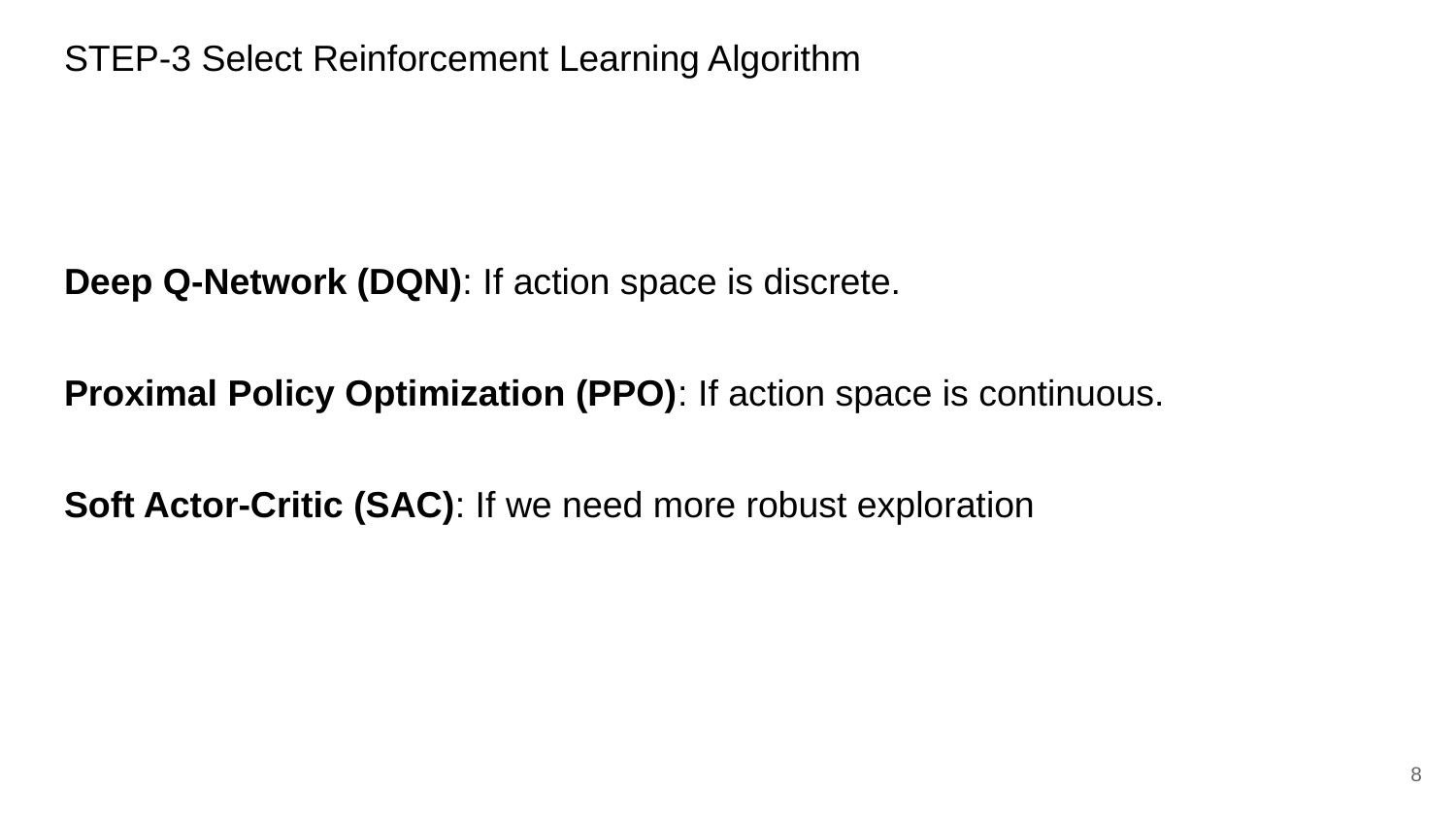

STEP-3 Select Reinforcement Learning Algorithm

Deep Q-Network (DQN): If action space is discrete.
Proximal Policy Optimization (PPO): If action space is continuous.
Soft Actor-Critic (SAC): If we need more robust exploration

8